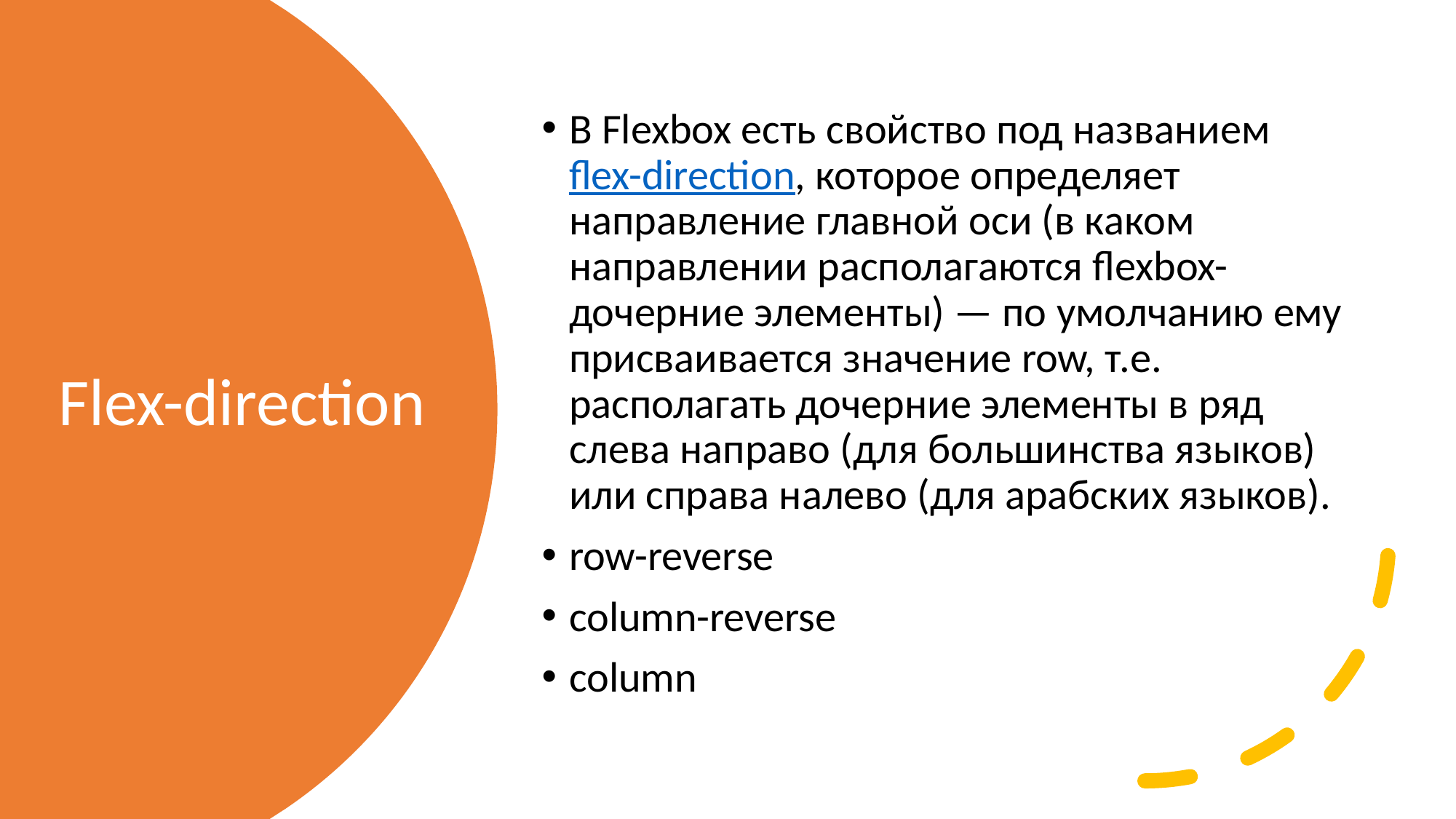

В Flexbox есть свойство под названием flex-direction, которое определяет направление главной оси (в каком направлении располагаются flexbox-дочерние элементы) — по умолчанию ему присваивается значение row, т.е. располагать дочерние элементы в ряд слева направо (для большинства языков) или справа налево (для арабских языков).
row-reverse
column-reverse
column
# Flex-direction